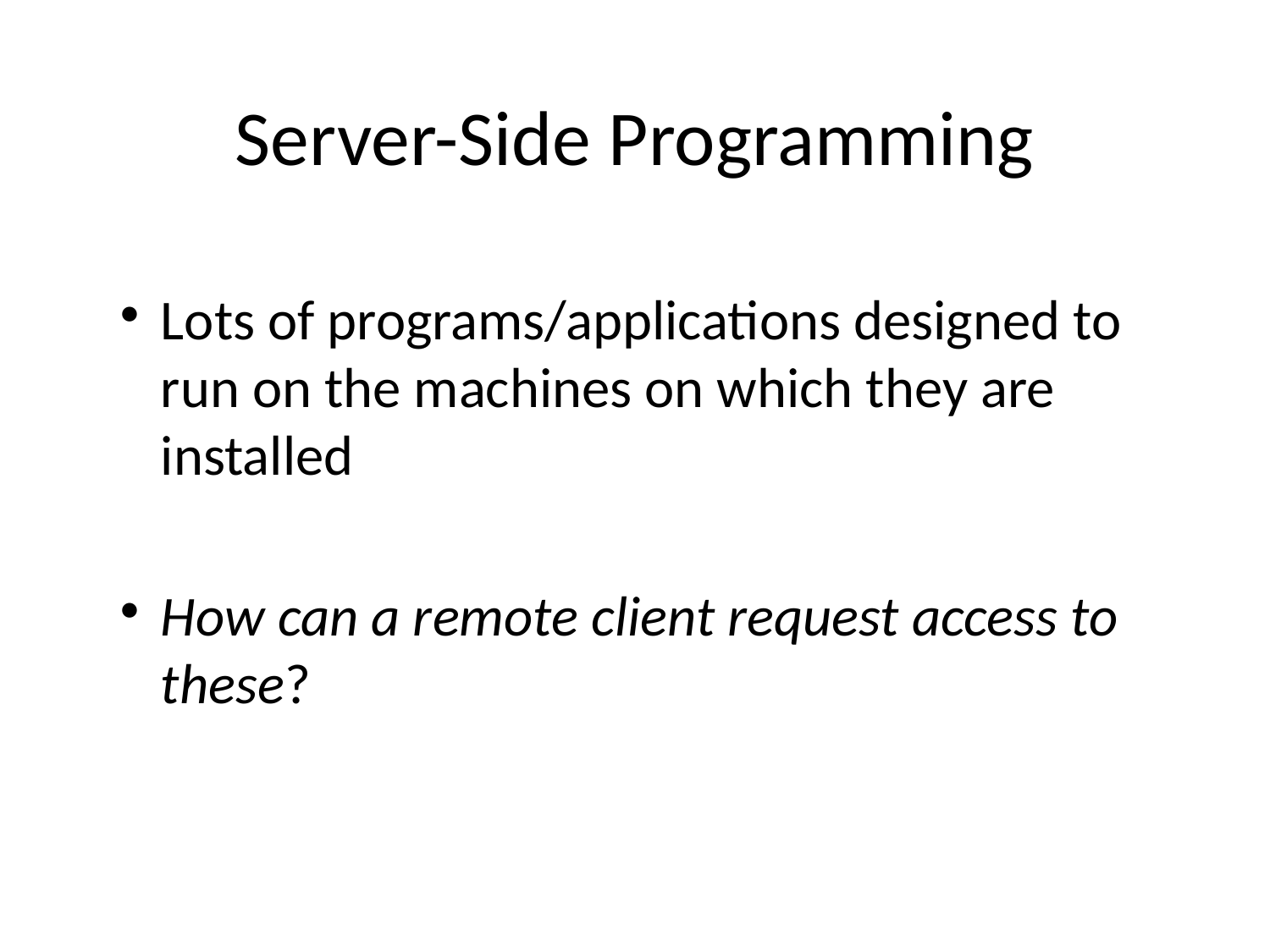

# Server-Side Programming
Lots of programs/applications designed to run on the machines on which they are installed

How can a remote client request access to these?